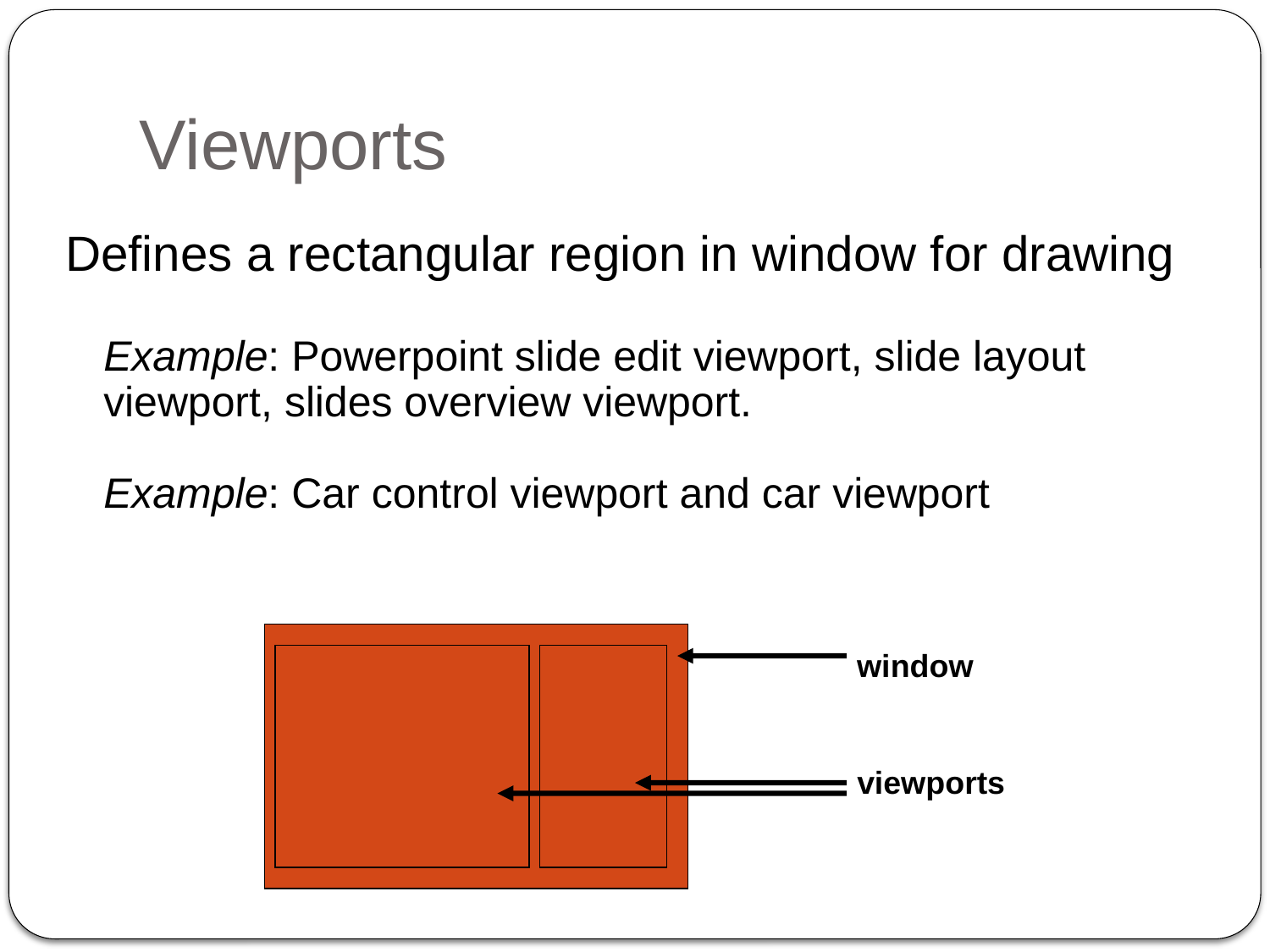

# Viewports
Defines a rectangular region in window for drawing
Example: Powerpoint slide edit viewport, slide layout viewport, slides overview viewport.
Example: Car control viewport and car viewport

window

viewports